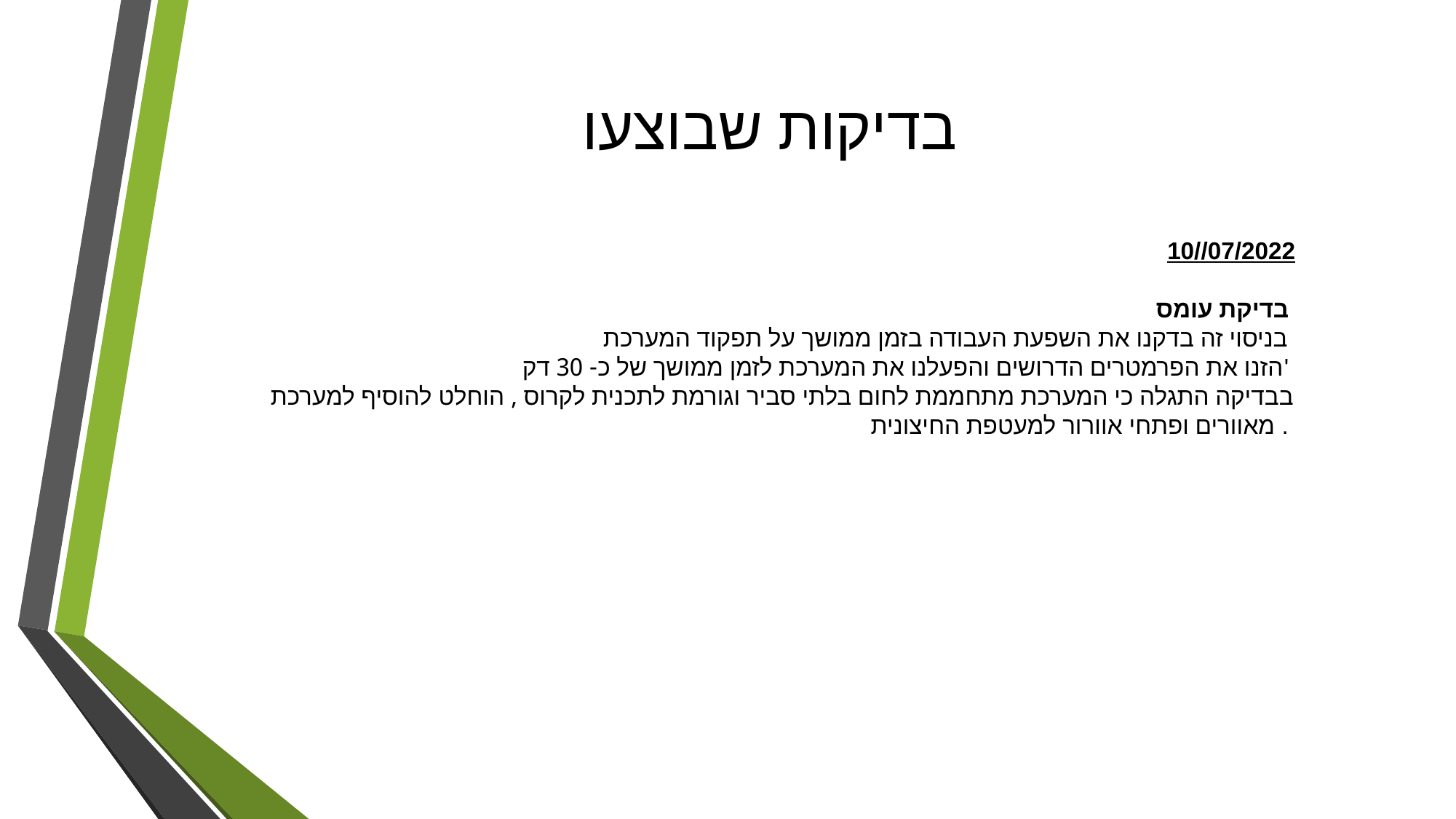

# בדיקות שבוצעו
10//07/2022

בדיקת עומס
בניסוי זה בדקנו את השפעת העבודה בזמן ממושך על תפקוד המערכת
הזנו את הפרמטרים הדרושים והפעלנו את המערכת לזמן ממושך של כ- 30 דק'
בבדיקה התגלה כי המערכת מתחממת לחום בלתי סביר וגורמת לתכנית לקרוס , הוחלט להוסיף למערכת מאוורים ופתחי אוורור למעטפת החיצונית .